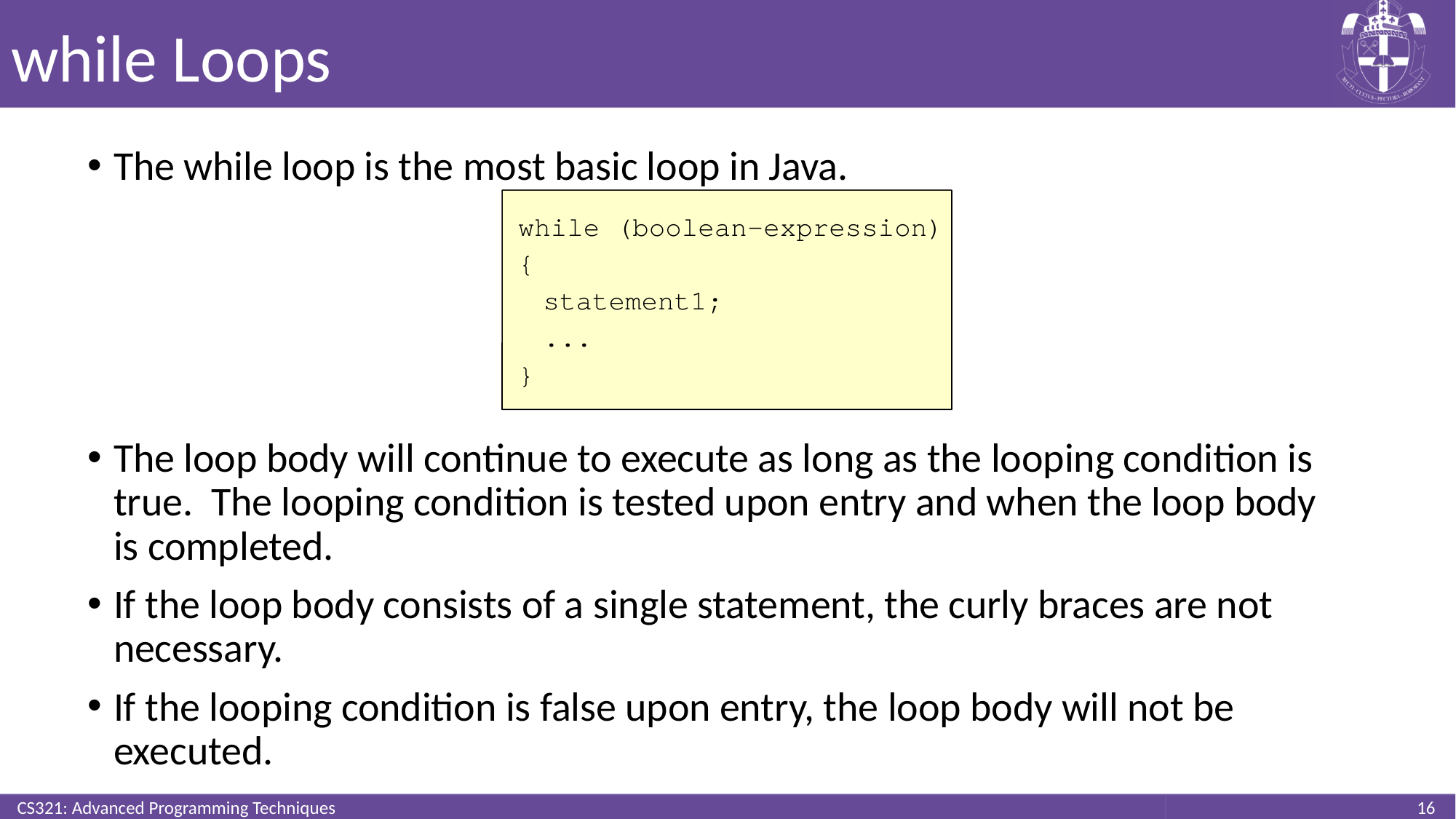

# while Loops
The while loop is the most basic loop in Java.

The loop body will continue to execute as long as the looping condition is true.  The looping condition is tested upon entry and when the loop body is completed.
If the loop body consists of a single statement, the curly braces are not necessary.
If the looping condition is false upon entry, the loop body will not be executed.

while (boolean-expression)
{
	statement1;
	...
}
CS321: Advanced Programming Techniques
16